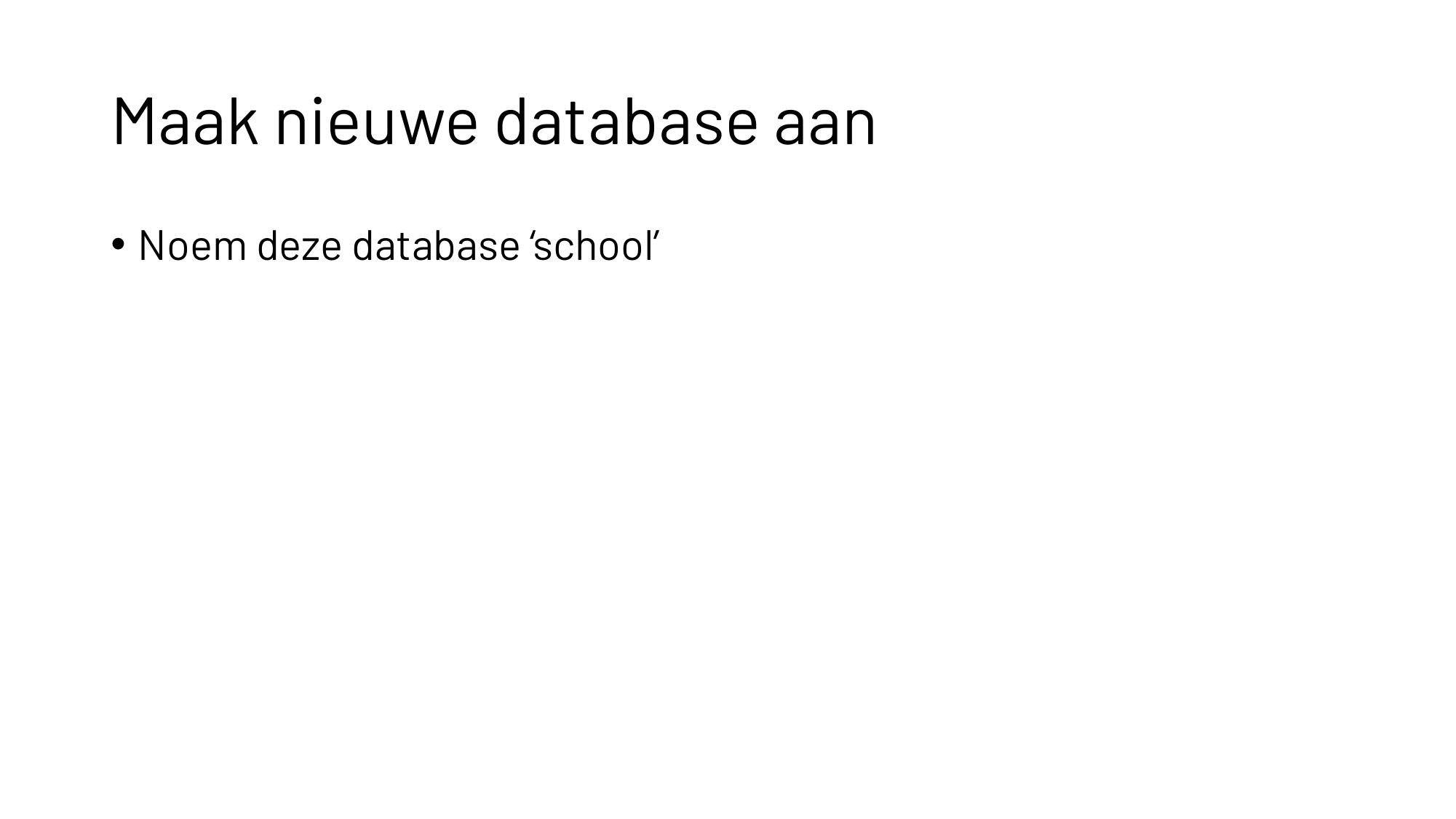

# Maak nieuwe database aan
Noem deze database ‘school’